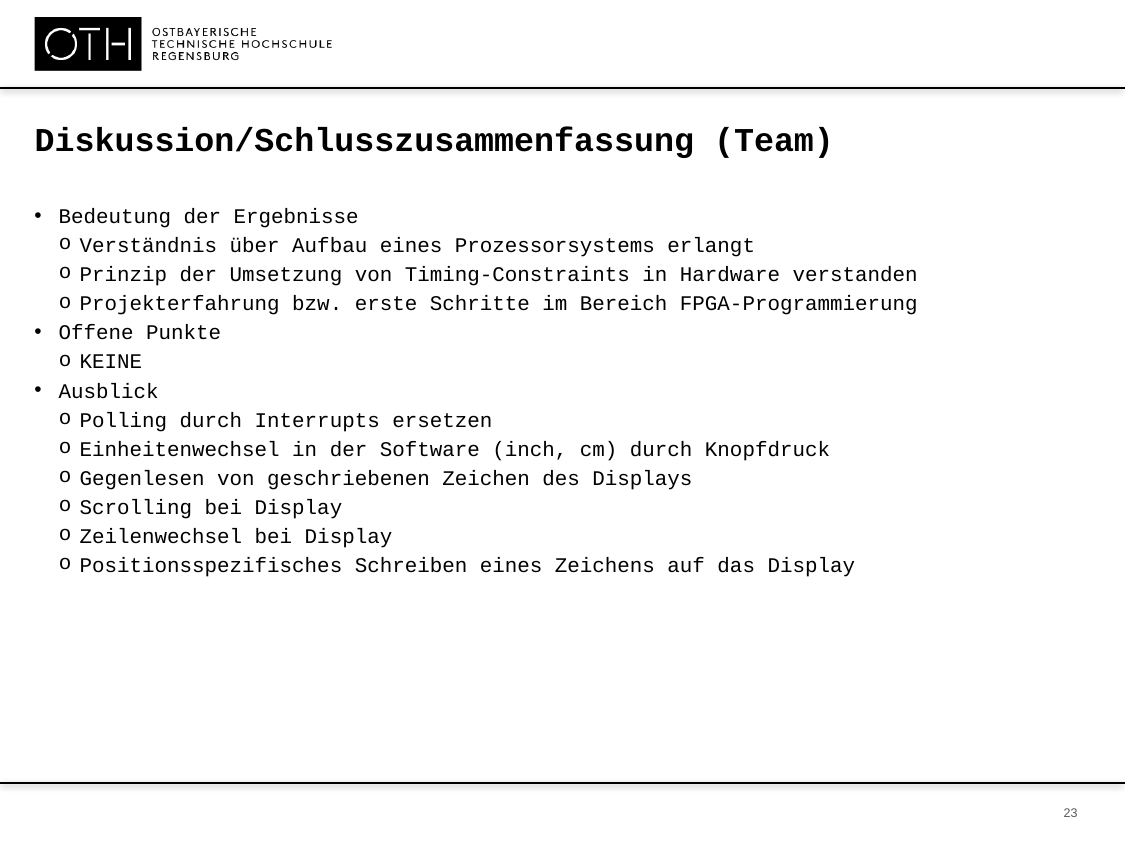

Diskussion/Schlusszusammenfassung (Team)
Bedeutung der Ergebnisse
Verständnis über Aufbau eines Prozessorsystems erlangt
Prinzip der Umsetzung von Timing-Constraints in Hardware verstanden
Projekterfahrung bzw. erste Schritte im Bereich FPGA-Programmierung
Offene Punkte
KEINE
Ausblick
Polling durch Interrupts ersetzen
Einheitenwechsel in der Software (inch, cm) durch Knopfdruck
Gegenlesen von geschriebenen Zeichen des Displays
Scrolling bei Display
Zeilenwechsel bei Display
Positionsspezifisches Schreiben eines Zeichens auf das Display
 23